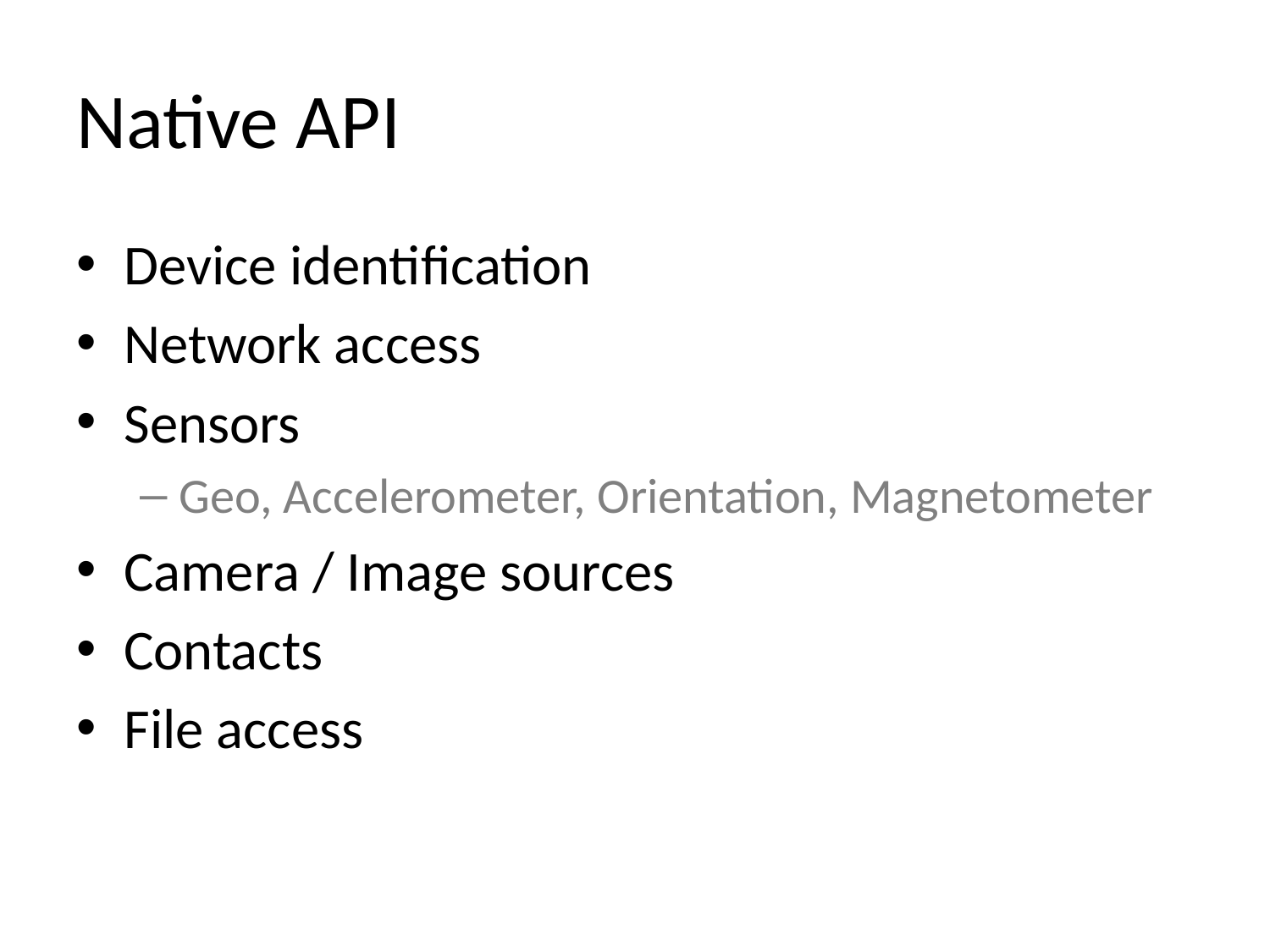

# Native API
Device identification
Network access
Sensors
Geo, Accelerometer, Orientation, Magnetometer
Camera / Image sources
Contacts
File access